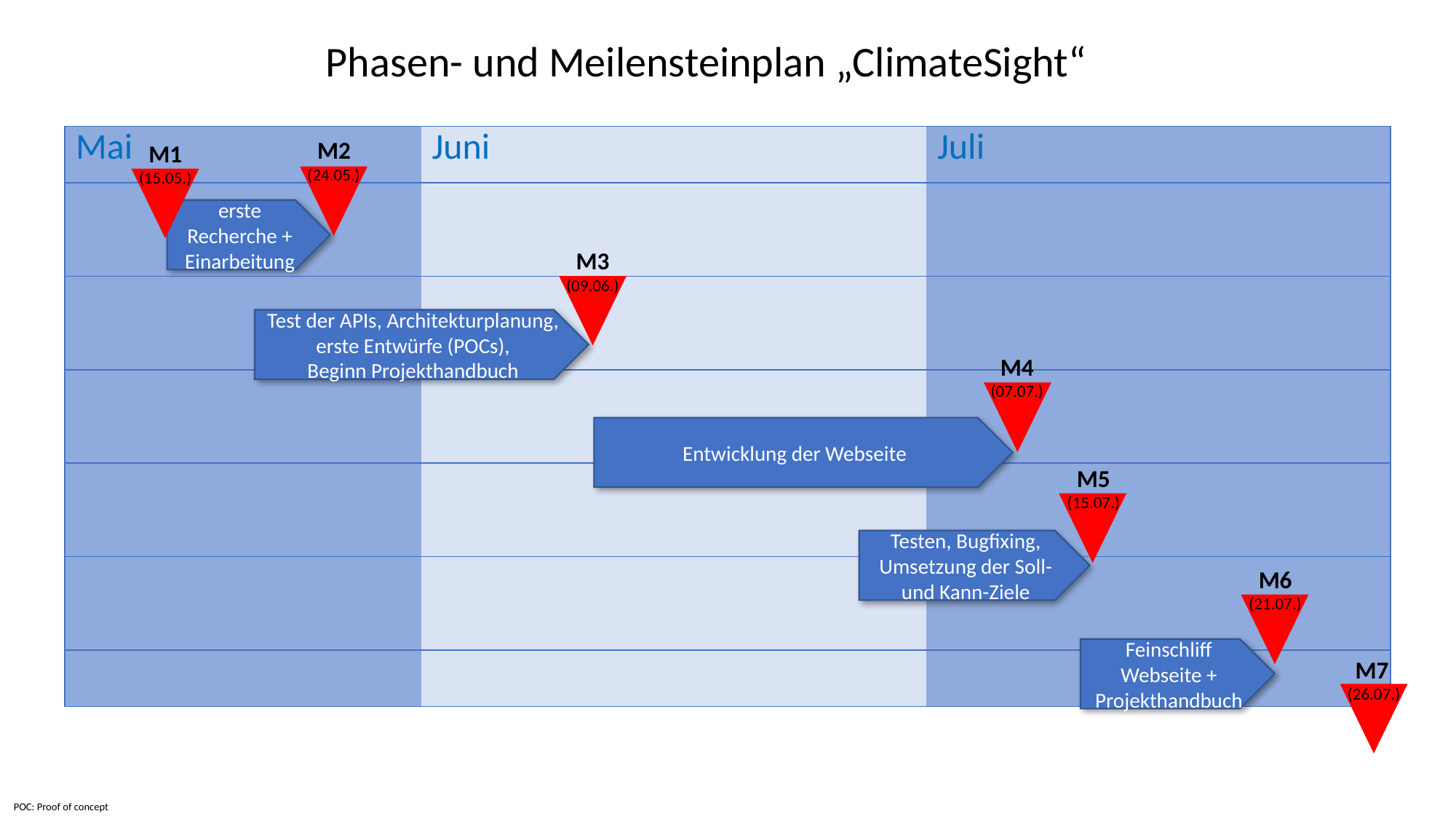

Phasen- und Meilensteinplan „ClimateSight“
| Mai | Juni | Juli |
| --- | --- | --- |
|  |  |  |
|  |  |  |
|  |  |  |
|  |  |  |
|  |  |  |
|  |  |  |
M2
(24.05.)
M1
(15.05.)

erste Recherche + Einarbeitung
M3
(09.06.)

Test der APIs, Architekturplanung,
erste Entwürfe (POCs),
Beginn Projekthandbuch
M4
(07.07.)

Entwicklung der Webseite
M5
(15.07.)

Testen, Bugfixing, Umsetzung der Soll- und Kann-Ziele
M6
(21.07.)

Feinschliff Webseite + Projekthandbuch
M7
 (26.07.)

POC: Proof of concept